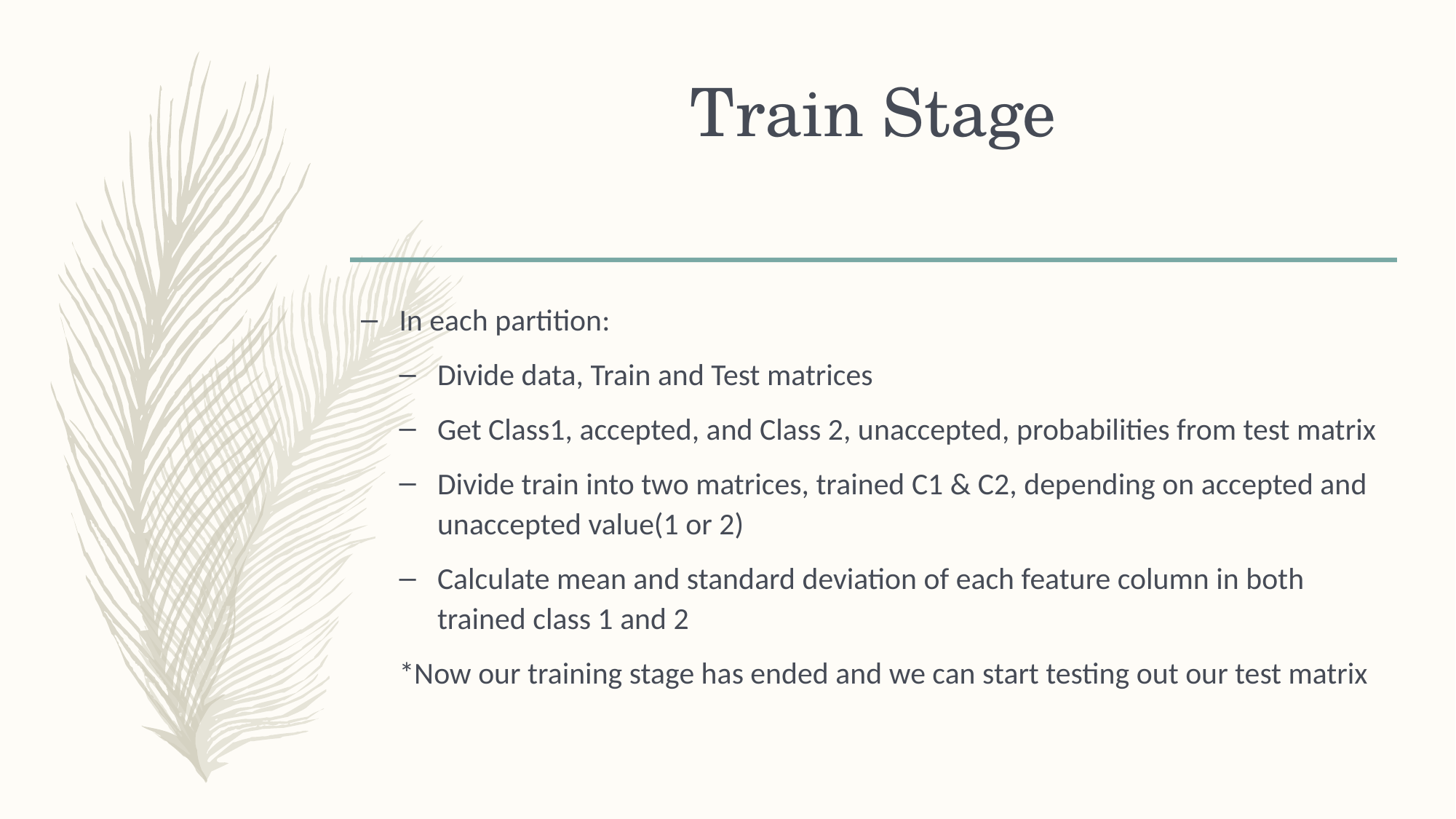

Train Stage
In each partition:
Divide data, Train and Test matrices
Get Class1, accepted, and Class 2, unaccepted, probabilities from test matrix
Divide train into two matrices, trained C1 & C2, depending on accepted and unaccepted value(1 or 2)
Calculate mean and standard deviation of each feature column in both trained class 1 and 2
*Now our training stage has ended and we can start testing out our test matrix